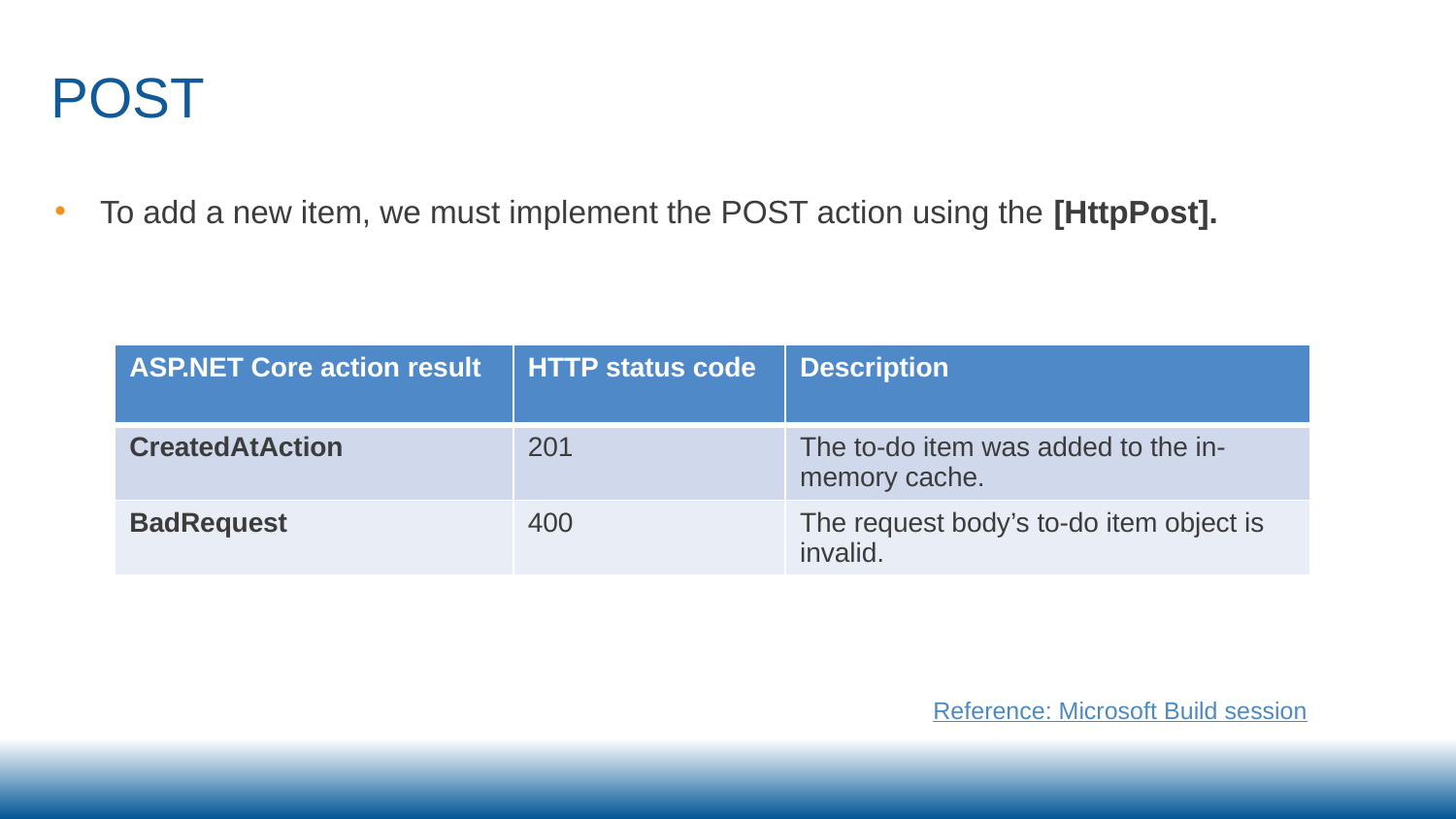

# POST
To add a new item, we must implement the POST action using the [HttpPost].

| ASP.NET Core action result | HTTP status code | Description |
| --- | --- | --- |
| CreatedAtAction | 201 | The to-do item was added to the in-memory cache. |
| BadRequest | 400 | The request body’s to-do item object is invalid. |
Reference: Microsoft Build session